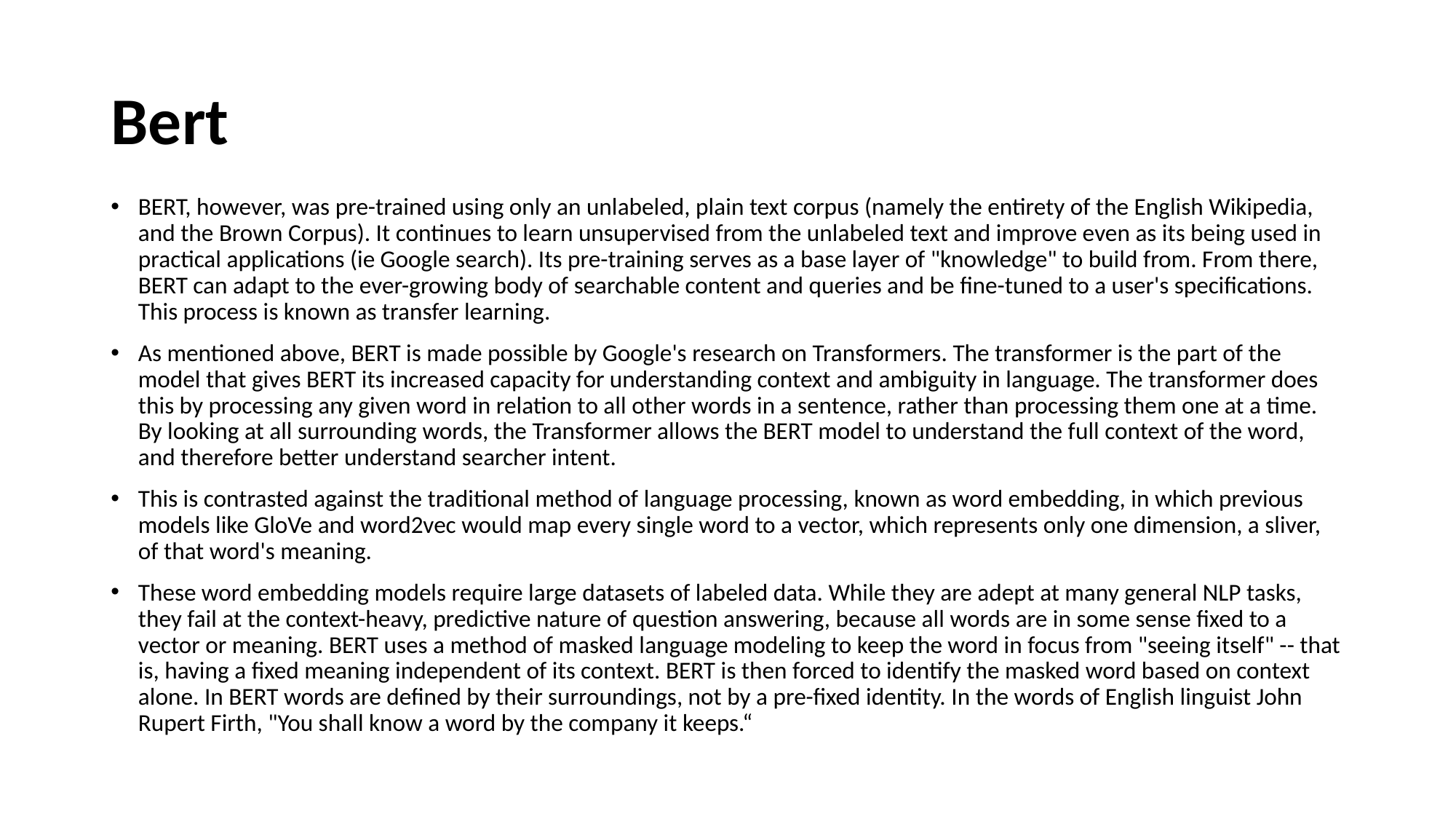

# Bert
BERT, however, was pre-trained using only an unlabeled, plain text corpus (namely the entirety of the English Wikipedia, and the Brown Corpus). It continues to learn unsupervised from the unlabeled text and improve even as its being used in practical applications (ie Google search). Its pre-training serves as a base layer of "knowledge" to build from. From there, BERT can adapt to the ever-growing body of searchable content and queries and be fine-tuned to a user's specifications. This process is known as transfer learning.
As mentioned above, BERT is made possible by Google's research on Transformers. The transformer is the part of the model that gives BERT its increased capacity for understanding context and ambiguity in language. The transformer does this by processing any given word in relation to all other words in a sentence, rather than processing them one at a time. By looking at all surrounding words, the Transformer allows the BERT model to understand the full context of the word, and therefore better understand searcher intent.
This is contrasted against the traditional method of language processing, known as word embedding, in which previous models like GloVe and word2vec would map every single word to a vector, which represents only one dimension, a sliver, of that word's meaning.
These word embedding models require large datasets of labeled data. While they are adept at many general NLP tasks, they fail at the context-heavy, predictive nature of question answering, because all words are in some sense fixed to a vector or meaning. BERT uses a method of masked language modeling to keep the word in focus from "seeing itself" -- that is, having a fixed meaning independent of its context. BERT is then forced to identify the masked word based on context alone. In BERT words are defined by their surroundings, not by a pre-fixed identity. In the words of English linguist John Rupert Firth, "You shall know a word by the company it keeps.“